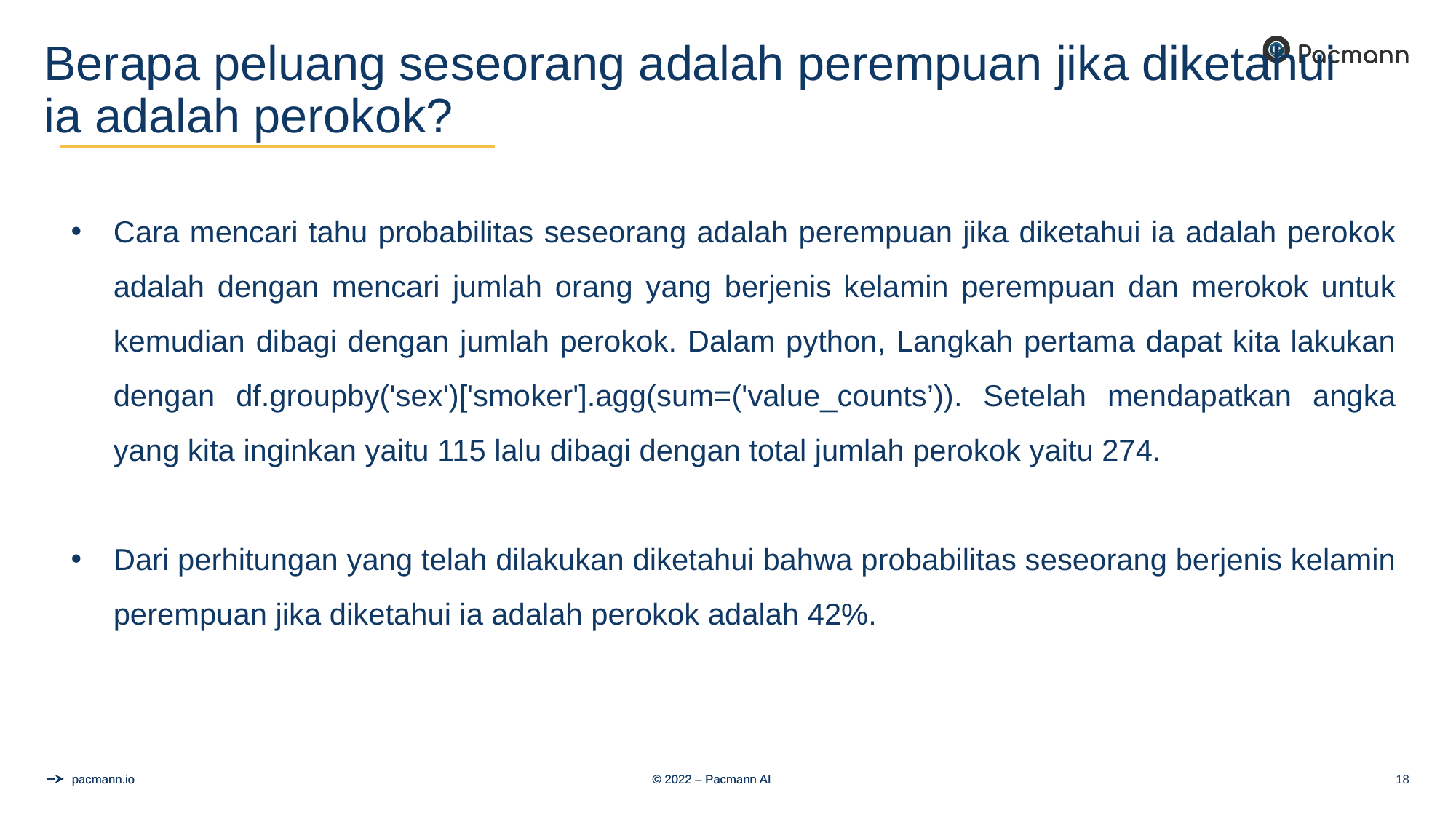

# Berapa peluang seseorang adalah perempuan jika diketahui ia adalah perokok?
Cara mencari tahu probabilitas seseorang adalah perempuan jika diketahui ia adalah perokok adalah dengan mencari jumlah orang yang berjenis kelamin perempuan dan merokok untuk kemudian dibagi dengan jumlah perokok. Dalam python, Langkah pertama dapat kita lakukan dengan df.groupby('sex')['smoker'].agg(sum=('value_counts’)). Setelah mendapatkan angka yang kita inginkan yaitu 115 lalu dibagi dengan total jumlah perokok yaitu 274.

Dari perhitungan yang telah dilakukan diketahui bahwa probabilitas seseorang berjenis kelamin perempuan jika diketahui ia adalah perokok adalah 42%.